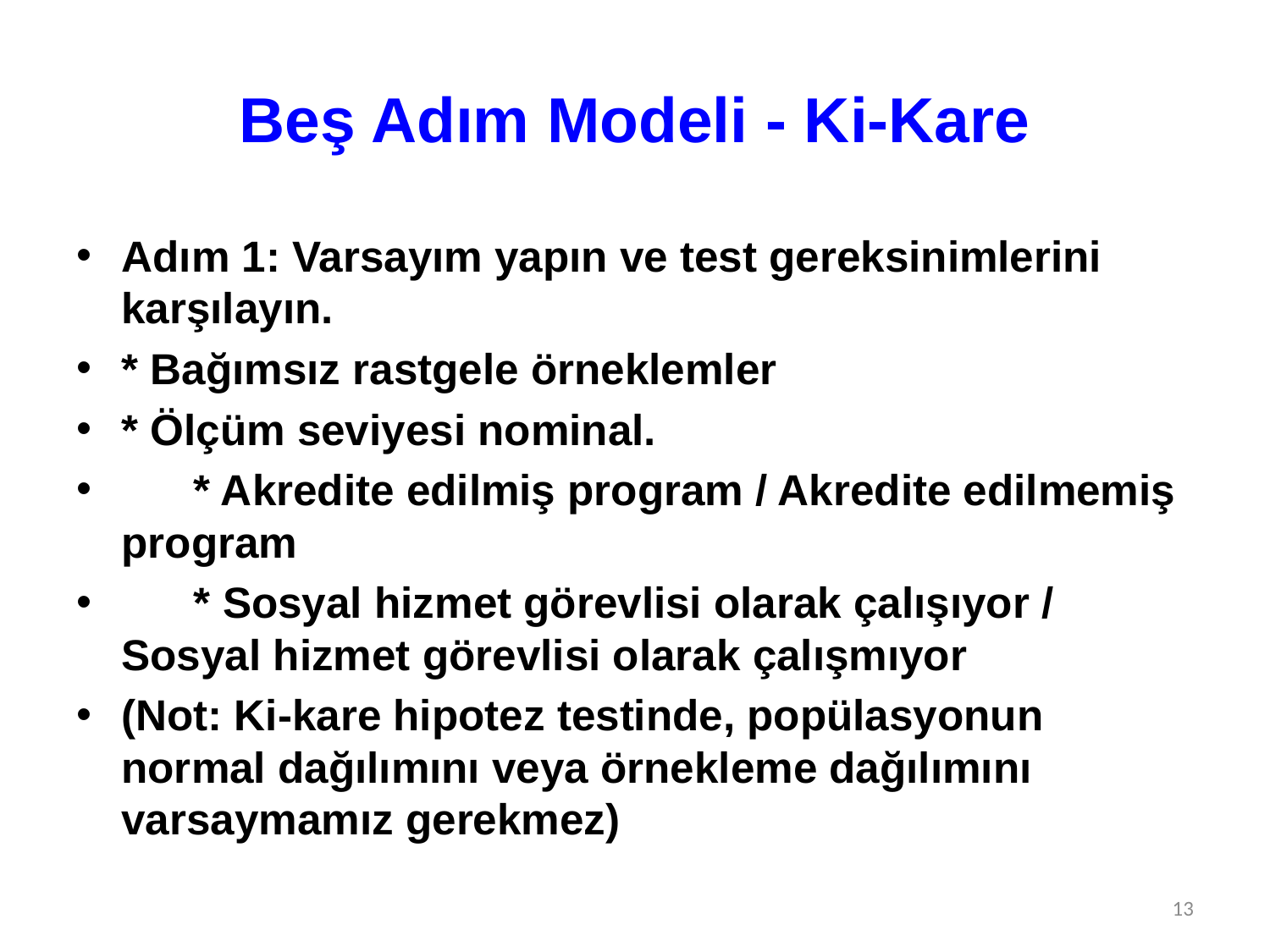

# Beş Adım Modeli - Ki-Kare
Adım 1: Varsayım yapın ve test gereksinimlerini karşılayın.
* Bağımsız rastgele örneklemler
* Ölçüm seviyesi nominal.
      * Akredite edilmiş program / Akredite edilmemiş program
      * Sosyal hizmet görevlisi olarak çalışıyor / Sosyal hizmet görevlisi olarak çalışmıyor
(Not: Ki-kare hipotez testinde, popülasyonun normal dağılımını veya örnekleme dağılımını varsaymamız gerekmez)

13